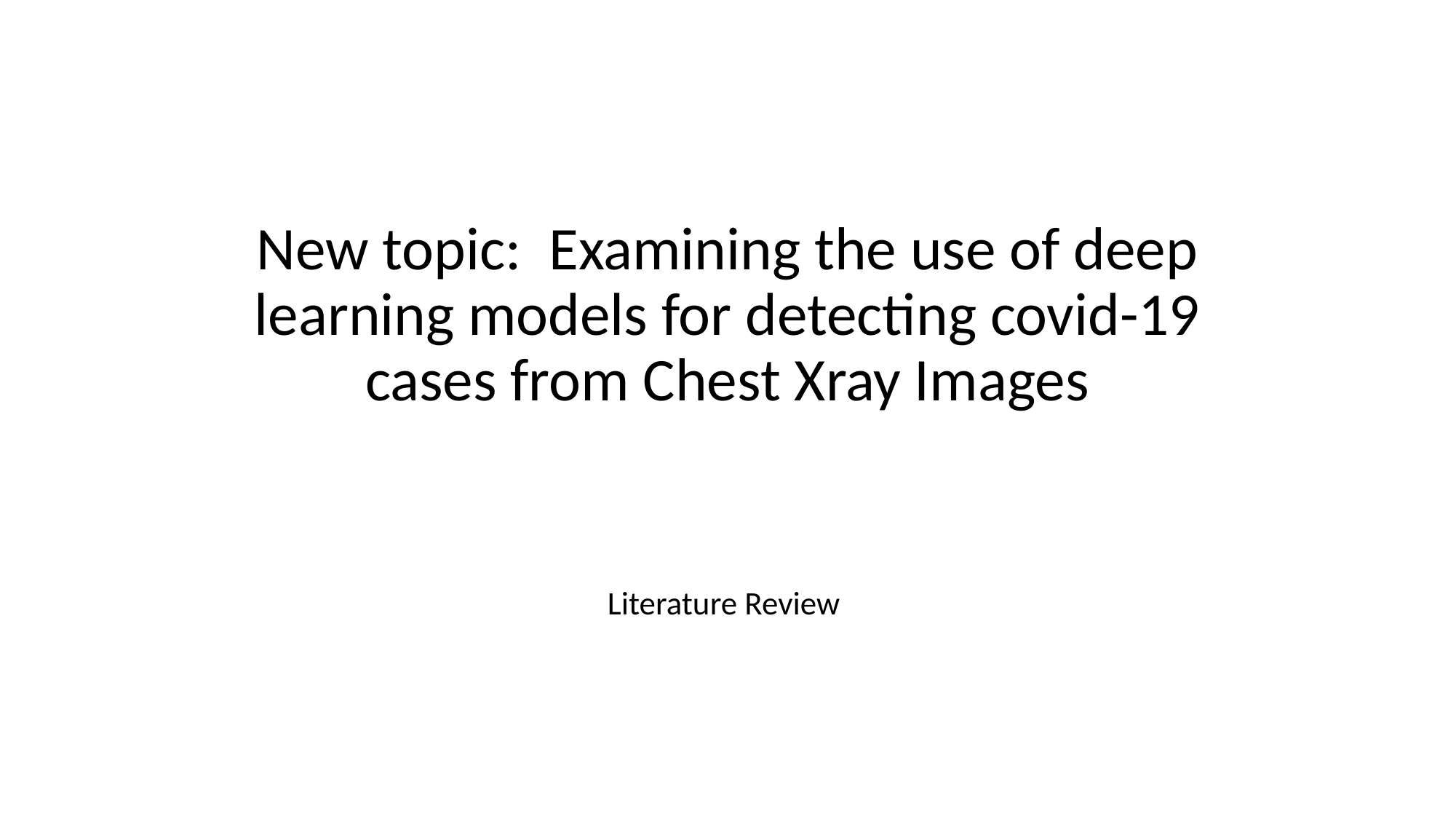

# New topic:  Examining the use of deep learning models for detecting covid-19 cases from Chest Xray Images

Literature Review